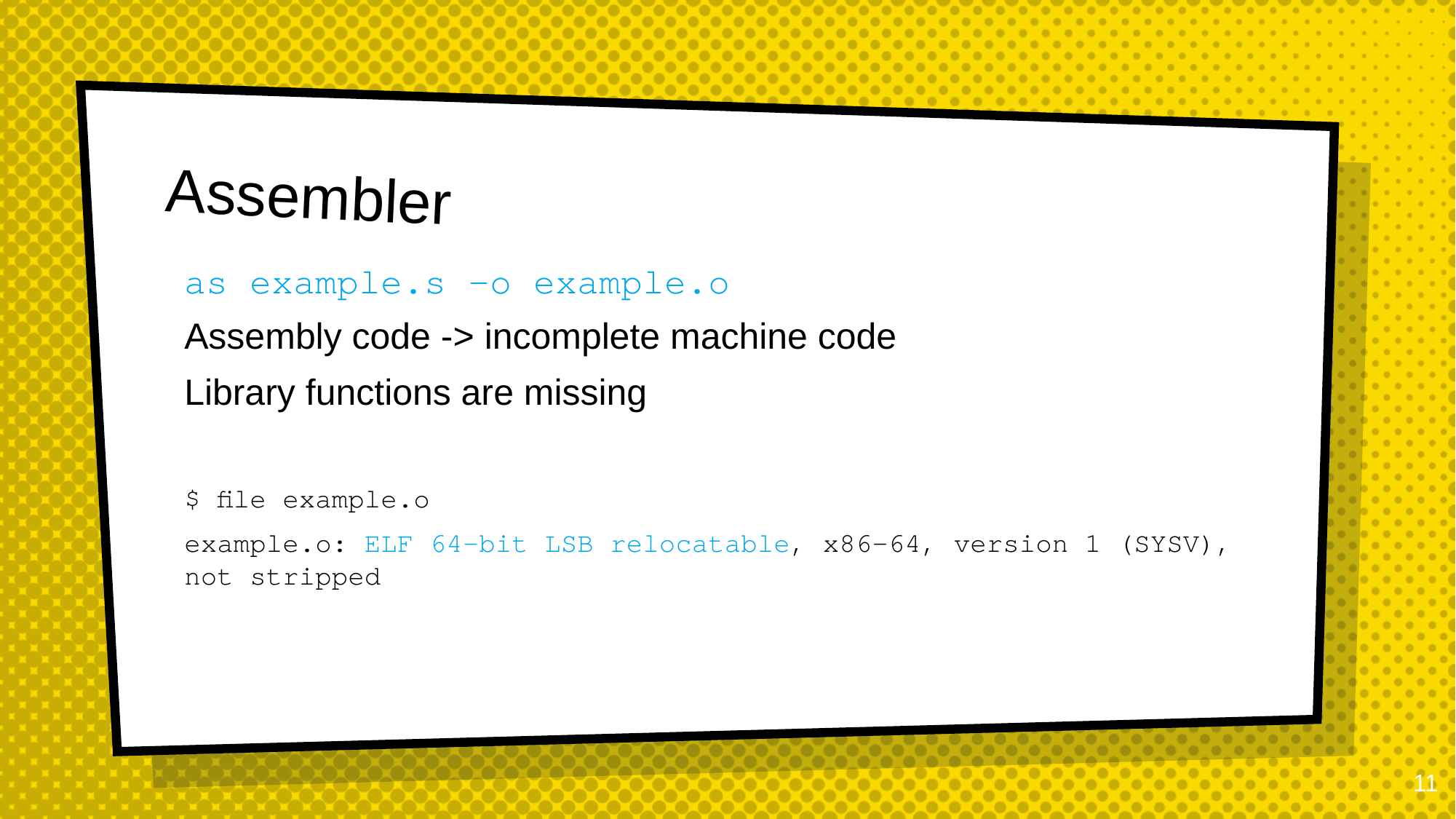

# Assembler
as example.s -o example.o
Assembly code -> incomplete machine code
Library functions are missing

$ file example.o
example.o: ELF 64-bit LSB relocatable, x86-64, version 1 (SYSV), not stripped
11